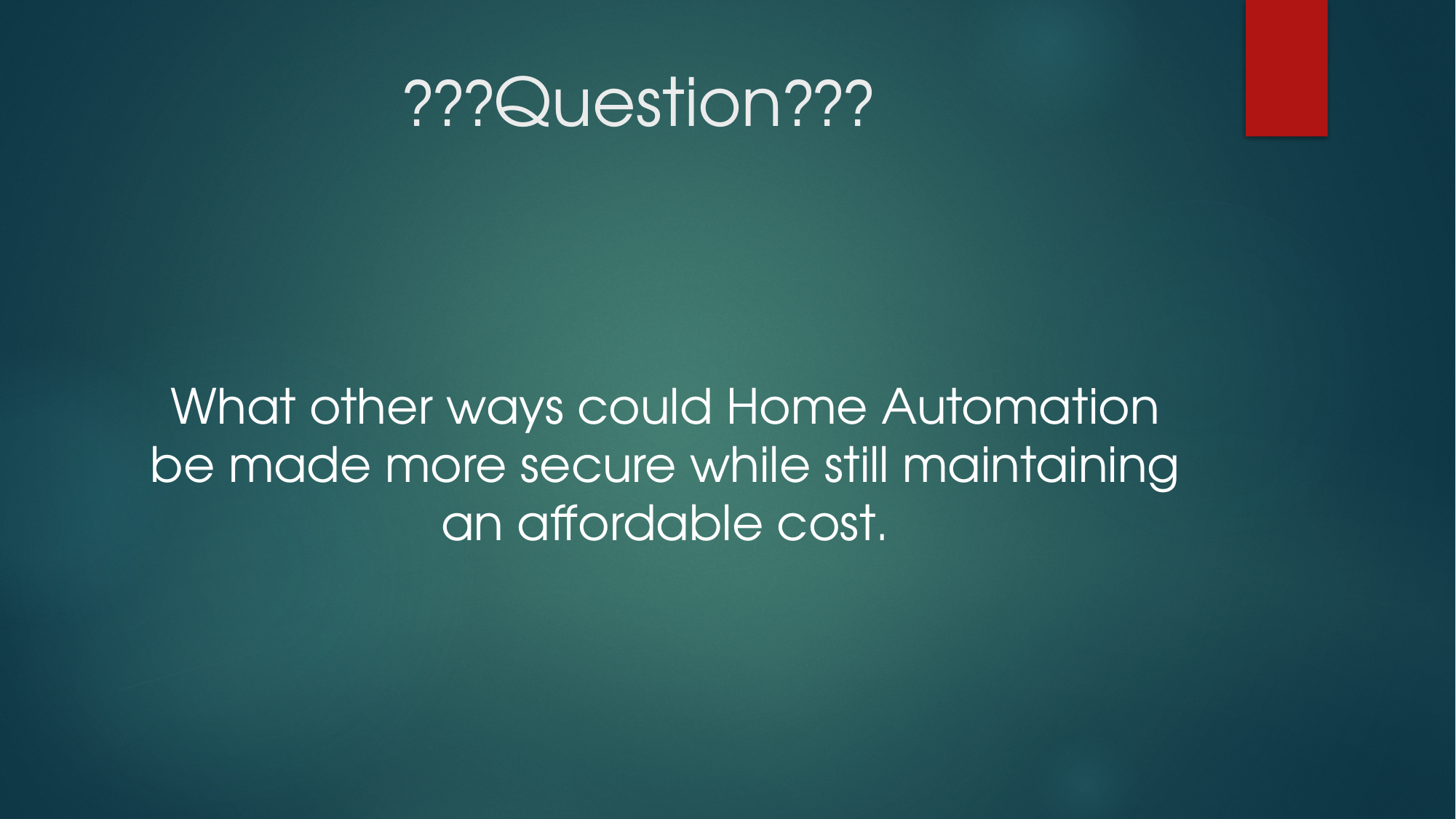

# ???Question???

What other ways could Home Automation be made more secure while still maintaining an affordable cost.